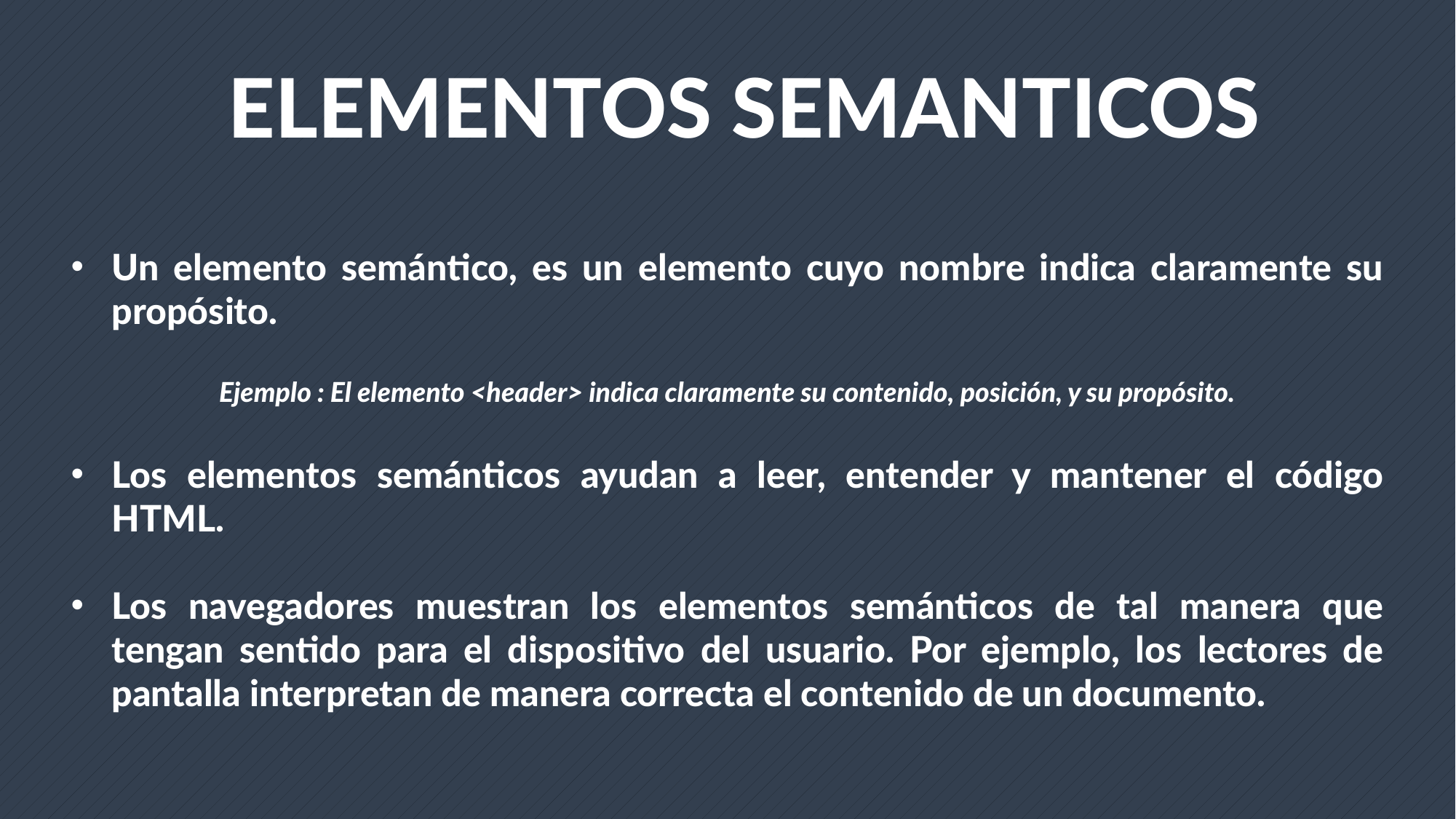

ELEMENTOS SEMANTICOS
Un elemento semántico, es un elemento cuyo nombre indica claramente su propósito.

Ejemplo : El elemento <header> indica claramente su contenido, posición, y su propósito.

Los elementos semánticos ayudan a leer, entender y mantener el código HTML.

Los navegadores muestran los elementos semánticos de tal manera que tengan sentido para el dispositivo del usuario. Por ejemplo, los lectores de pantalla interpretan de manera correcta el contenido de un documento.